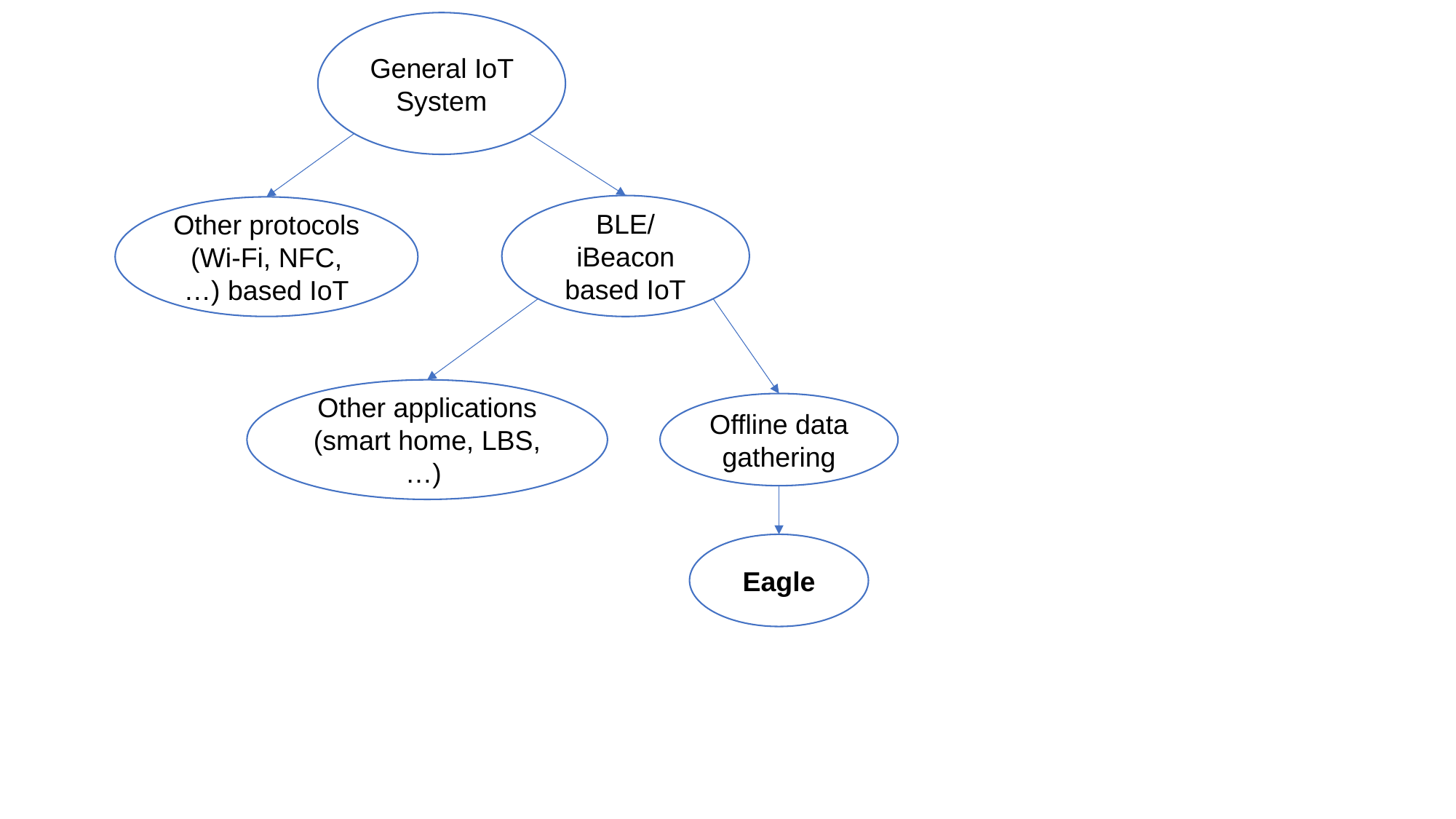

General IoT System
BLE/iBeacon based IoT
Other protocols (Wi-Fi, NFC, …) based IoT
Other applications (smart home, LBS,…)
Offline data gathering
Eagle